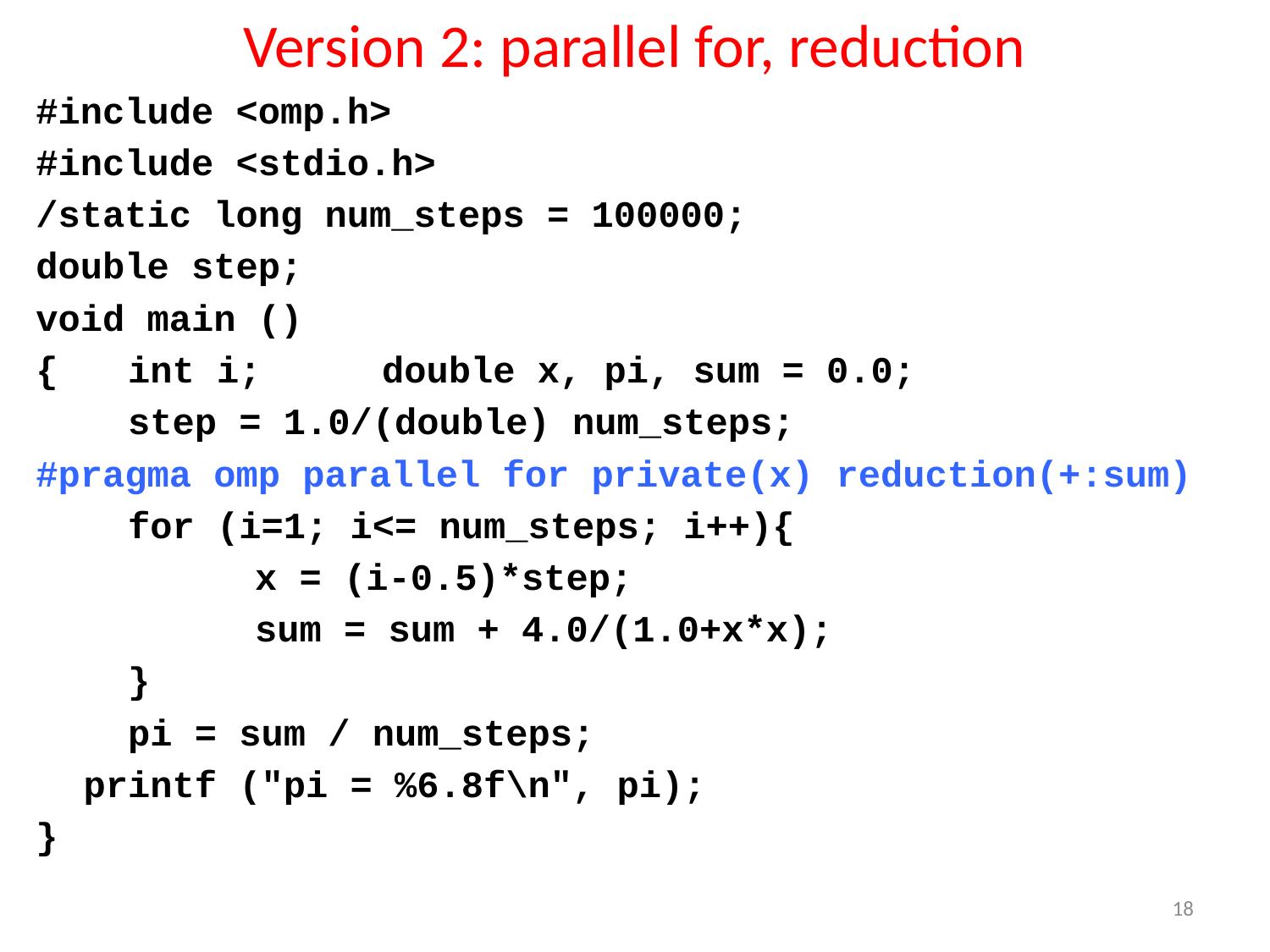

# Version 2: parallel for, reduction
#include <omp.h>
#include <stdio.h>
/static long num_steps = 100000;
double step;
void main ()
{	  int i; 	  double x, pi, sum = 0.0;
	  step = 1.0/(double) num_steps;
#pragma omp parallel for private(x) reduction(+:sum)
	  for (i=1; i<= num_steps; i++){
		  x = (i-0.5)*step;
		  sum = sum + 4.0/(1.0+x*x);
	  }
	  pi = sum / num_steps;
	printf ("pi = %6.8f\n", pi);
}
18